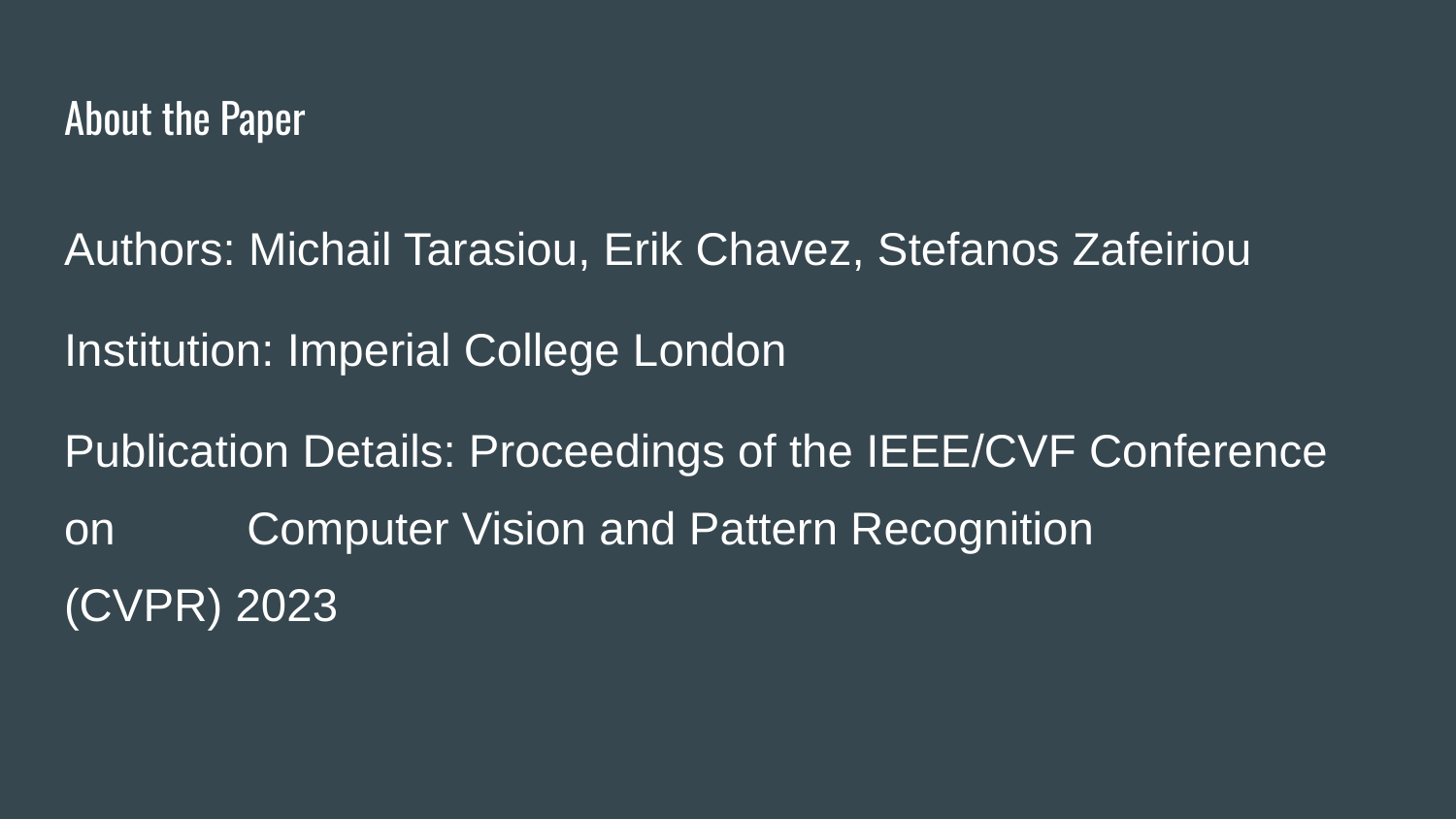

# About the Paper
Authors: Michail Tarasiou, Erik Chavez, Stefanos Zafeiriou
Institution: Imperial College London
Publication Details: Proceedings of the IEEE/CVF Conference on 						   Computer Vision and Pattern Recognition							   (CVPR) 2023